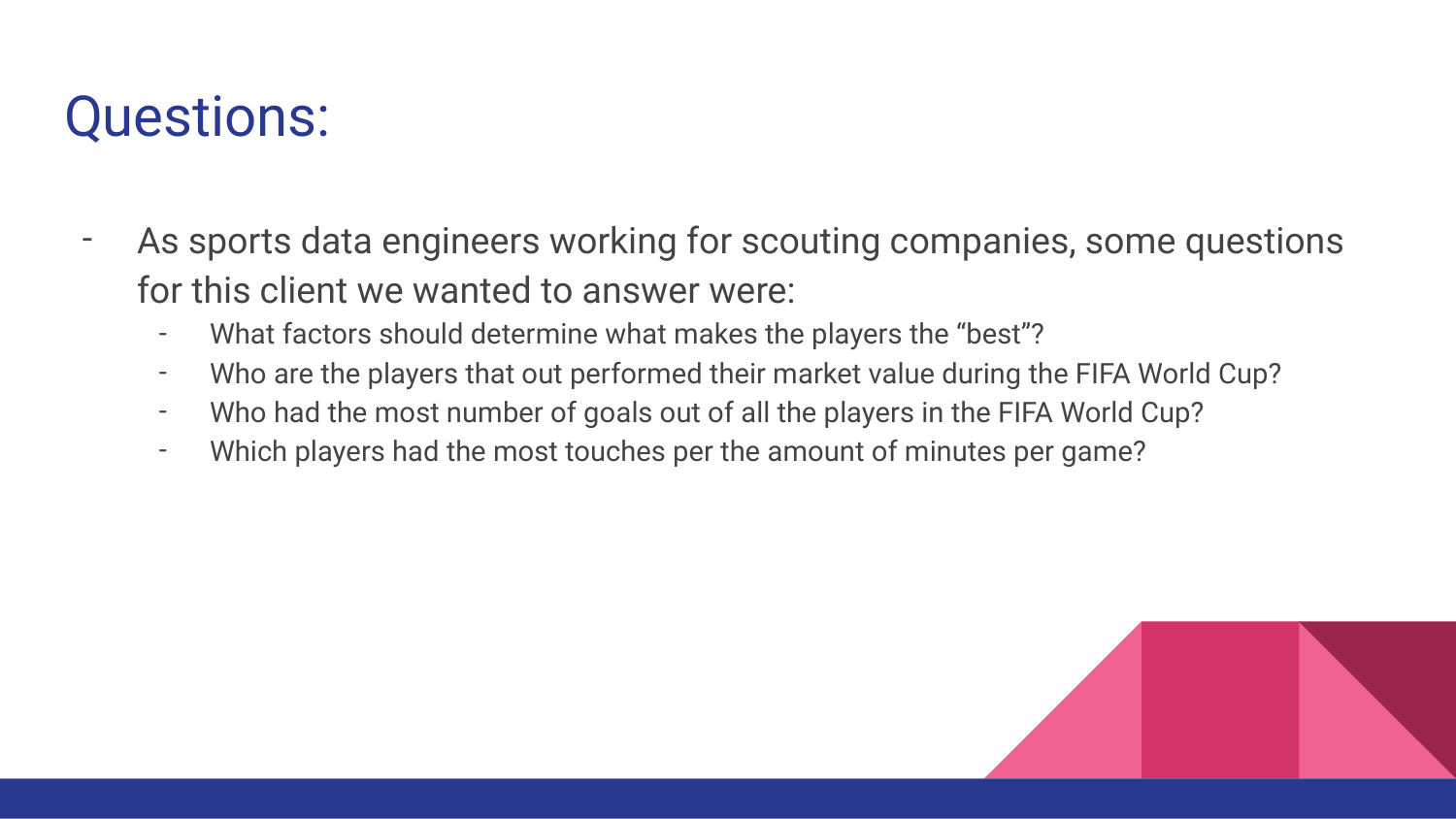

# Questions:
As sports data engineers working for scouting companies, some questions for this client we wanted to answer were:
What factors should determine what makes the players the “best”?
Who are the players that out performed their market value during the FIFA World Cup?
Who had the most number of goals out of all the players in the FIFA World Cup?
Which players had the most touches per the amount of minutes per game?